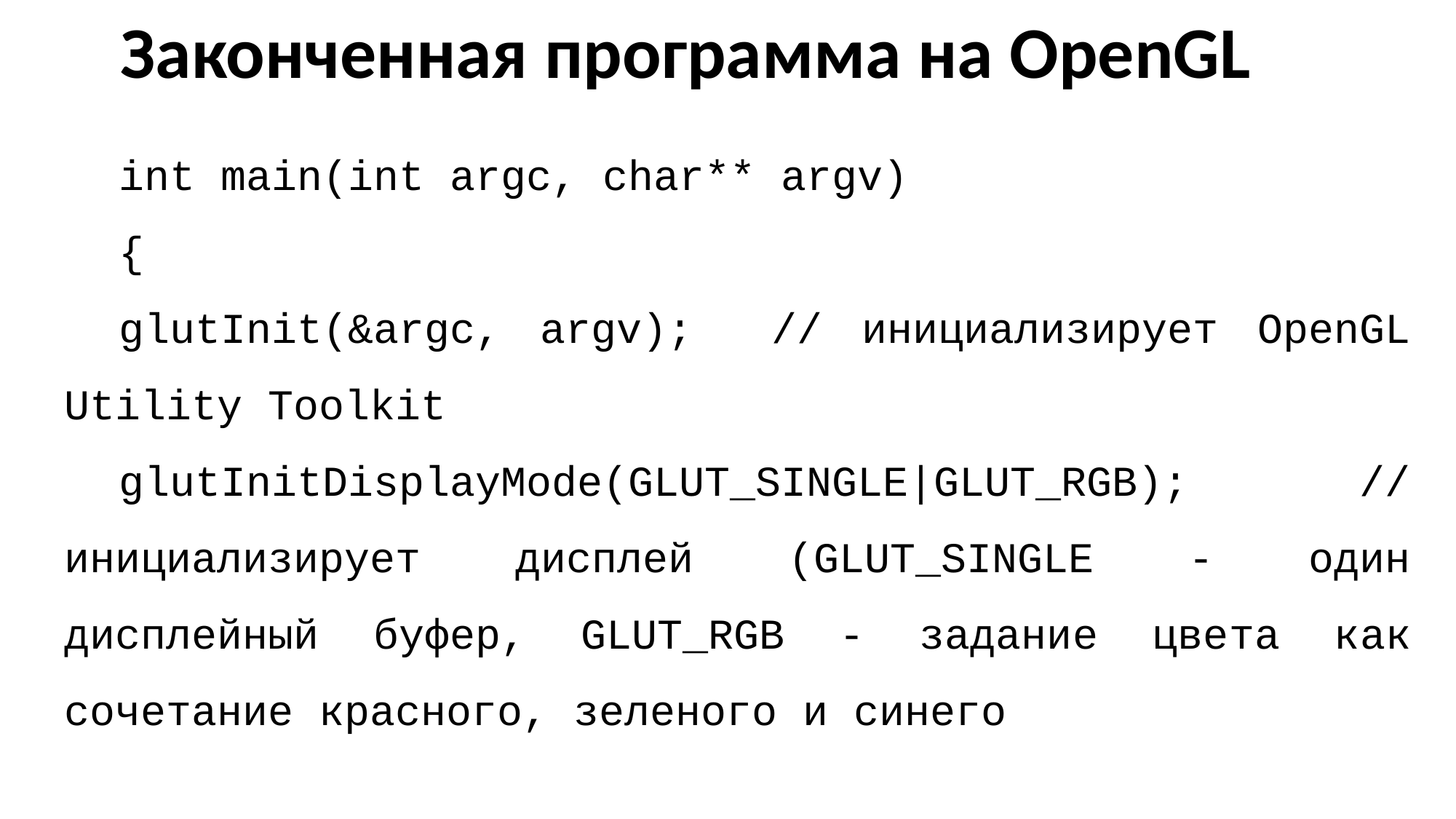

Законченная программа на OpenGL
int main(int argc, char** argv)
{
glutInit(&argc, argv);  // инициализирует OpenGL Utility Toolkit
glutInitDisplayMode(GLUT_SINGLE|GLUT_RGB); // инициализирует дисплей (GLUT_SINGLE - один дисплейный буфер, GLUT_RGB - задание цвета как сочетание красного, зеленого и синего